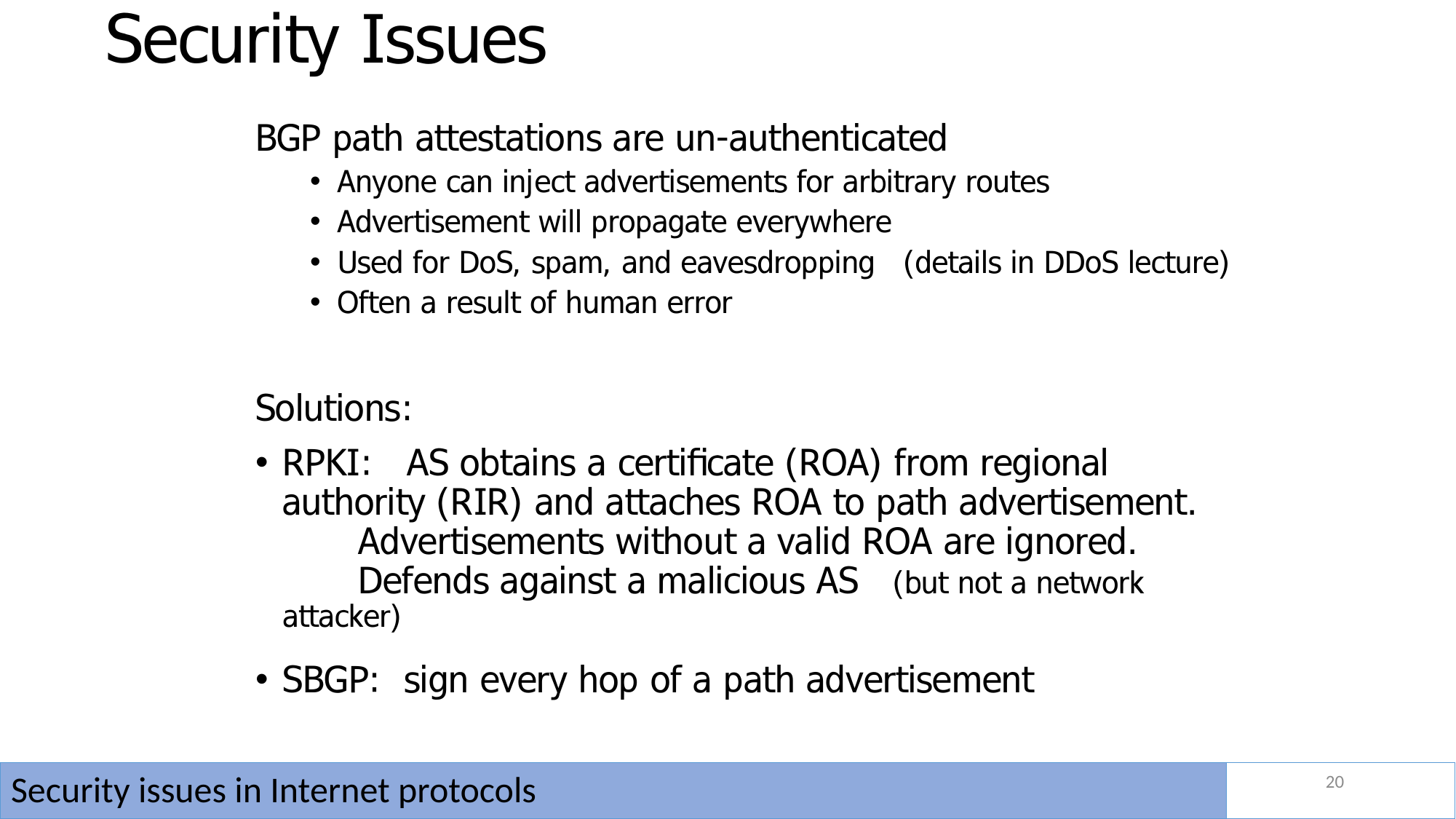

# Security Issues
BGP path attestations are un-authenticated
Anyone can inject advertisements for arbitrary routes
Advertisement will propagate everywhere
Used for DoS, spam, and eavesdropping   (details in DDoS lecture)
Often a result of human error

Solutions:
RPKI:   AS obtains a certificate (ROA) from regional 	authority (RIR) and attaches ROA to path advertisement.
	Advertisements without a valid ROA are ignored.
	Defends against a malicious AS   (but not a network attacker)
SBGP:  sign every hop of a path advertisement

20
Security issues in Internet protocols